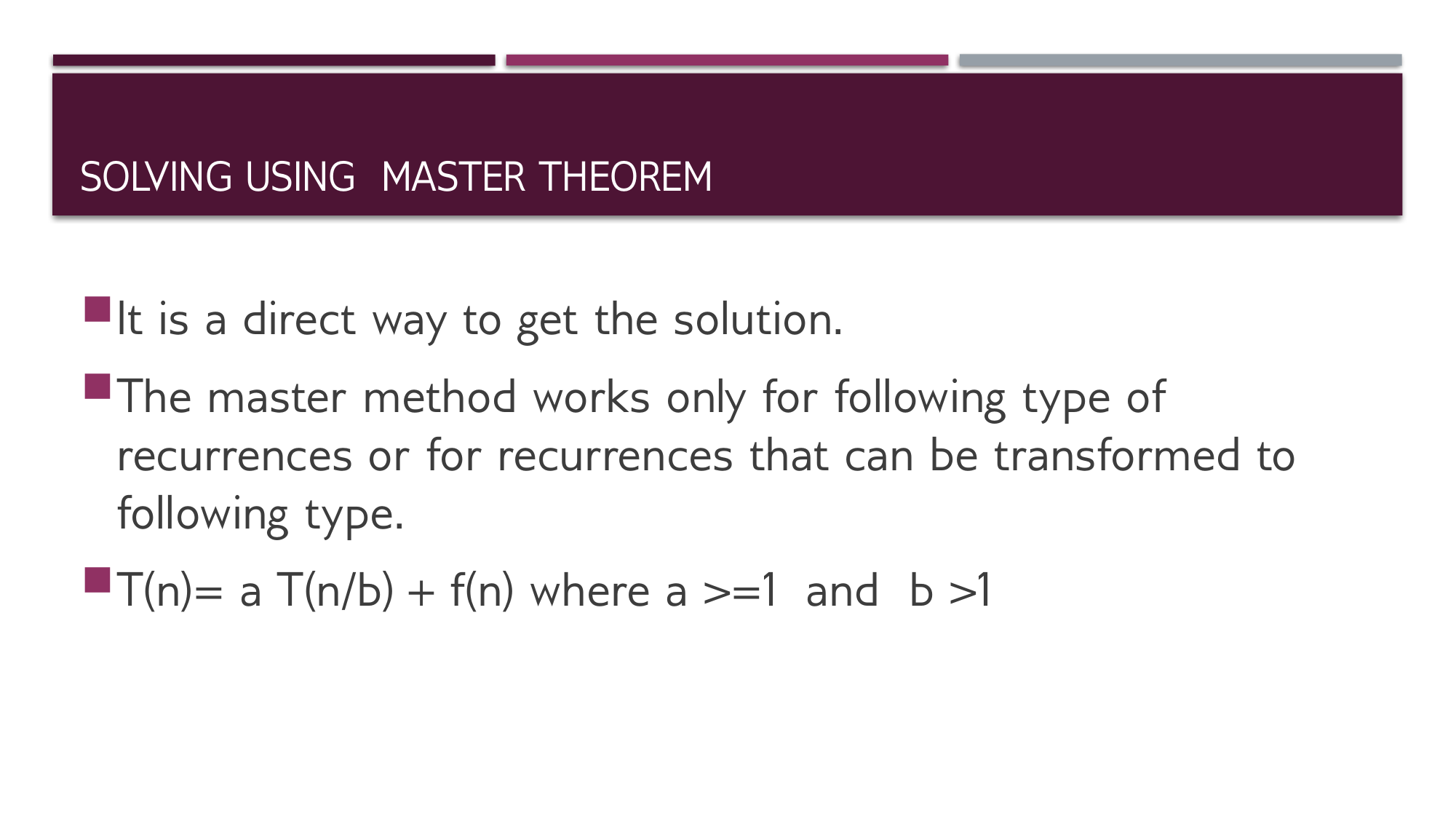

# Solving using  master theorem
It is a direct way to get the solution.
The master method works only for following type of recurrences or for recurrences that can be transformed to following type.
T(n)= a T(n/b) + f(n) where a >=1  and  b >1